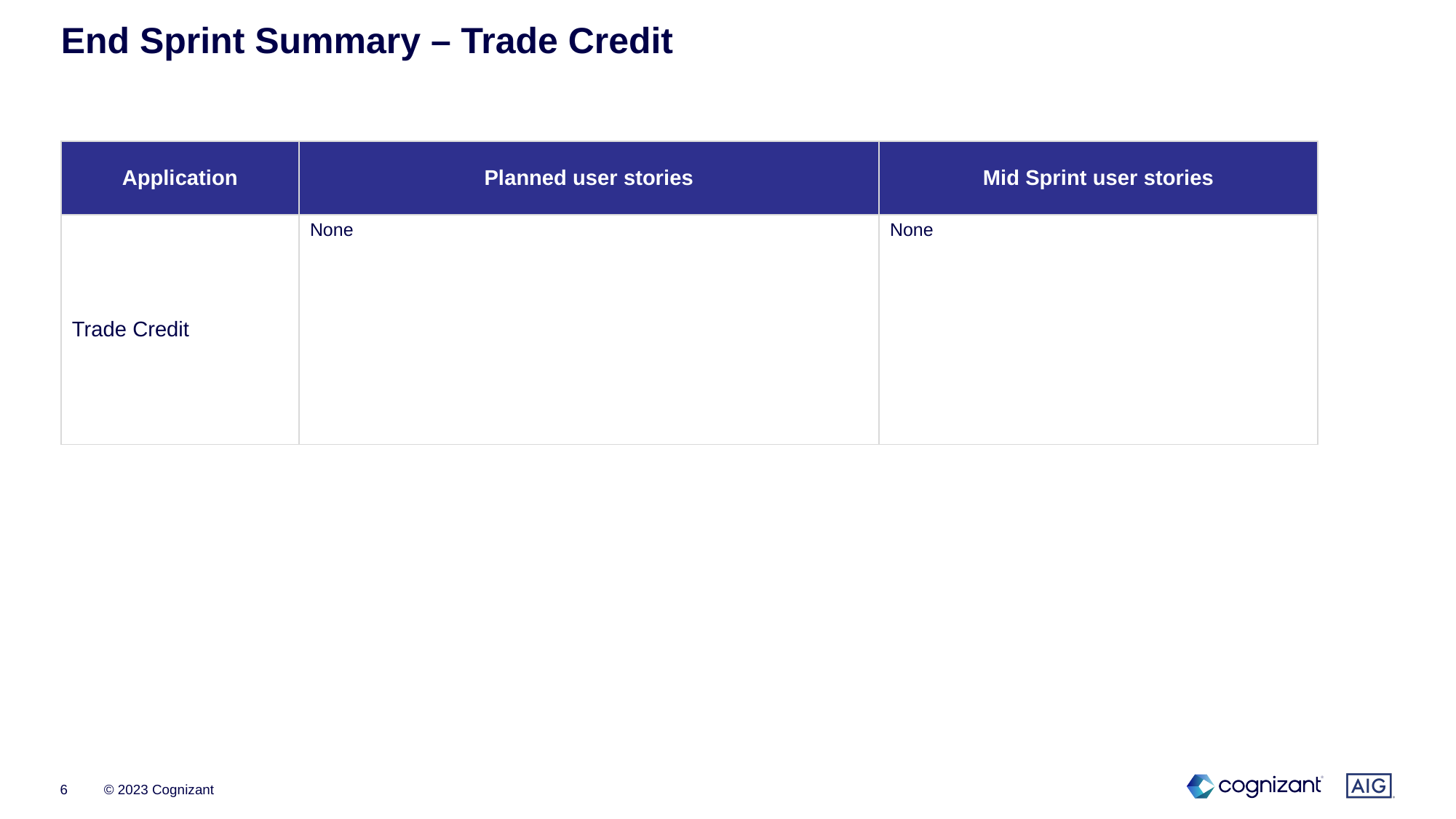

# End Sprint Summary – Trade Credit
| Application | Planned user stories | Mid Sprint user stories |
| --- | --- | --- |
| Trade Credit | None | None |